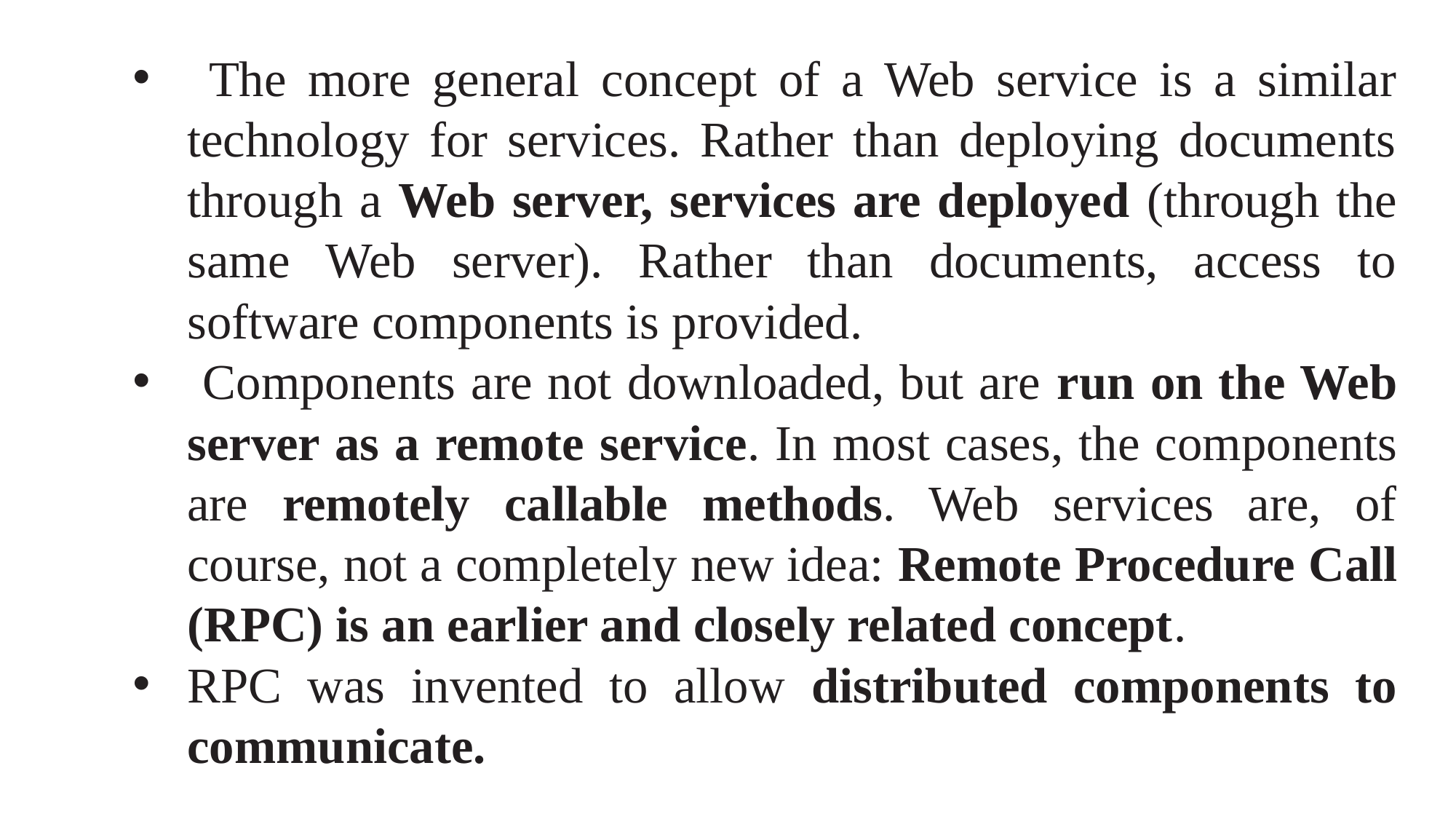

The more general concept of a Web service is a similar technology for services. Rather than deploying documents through a Web server, services are deployed (through the same Web server). Rather than documents, access to software components is provided.
 Components are not downloaded, but are run on the Web server as a remote service. In most cases, the components are remotely callable methods. Web services are, of course, not a completely new idea: Remote Procedure Call (RPC) is an earlier and closely related concept.
RPC was invented to allow distributed components to communicate.